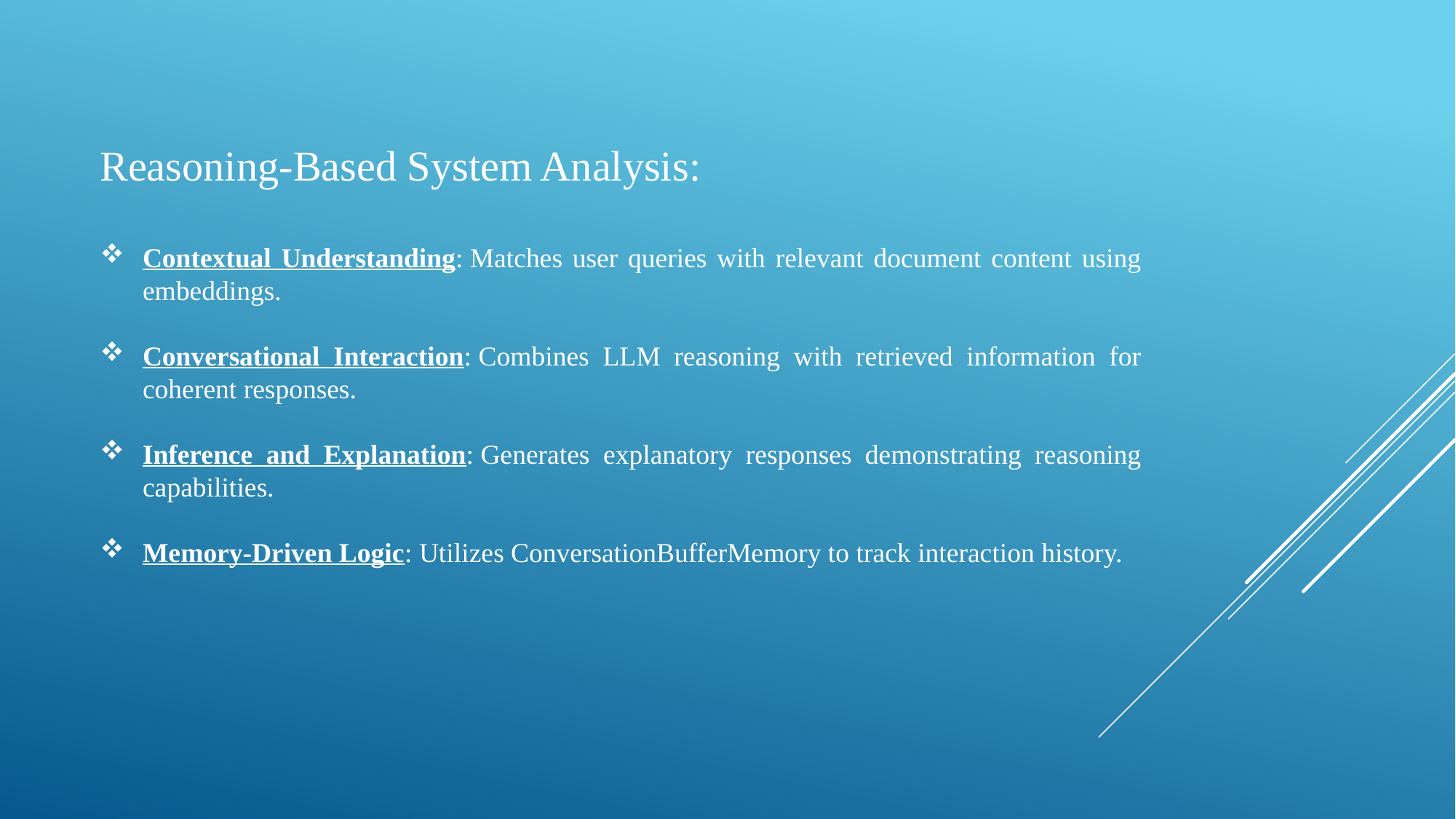

Reasoning-Based System Analysis:

Contextual Understanding: Matches user queries with relevant document content using embeddings.

Conversational Interaction: Combines LLM reasoning with retrieved information for coherent responses.

Inference and Explanation: Generates explanatory responses demonstrating reasoning capabilities.

Memory-Driven Logic: Utilizes ConversationBufferMemory to track interaction history.